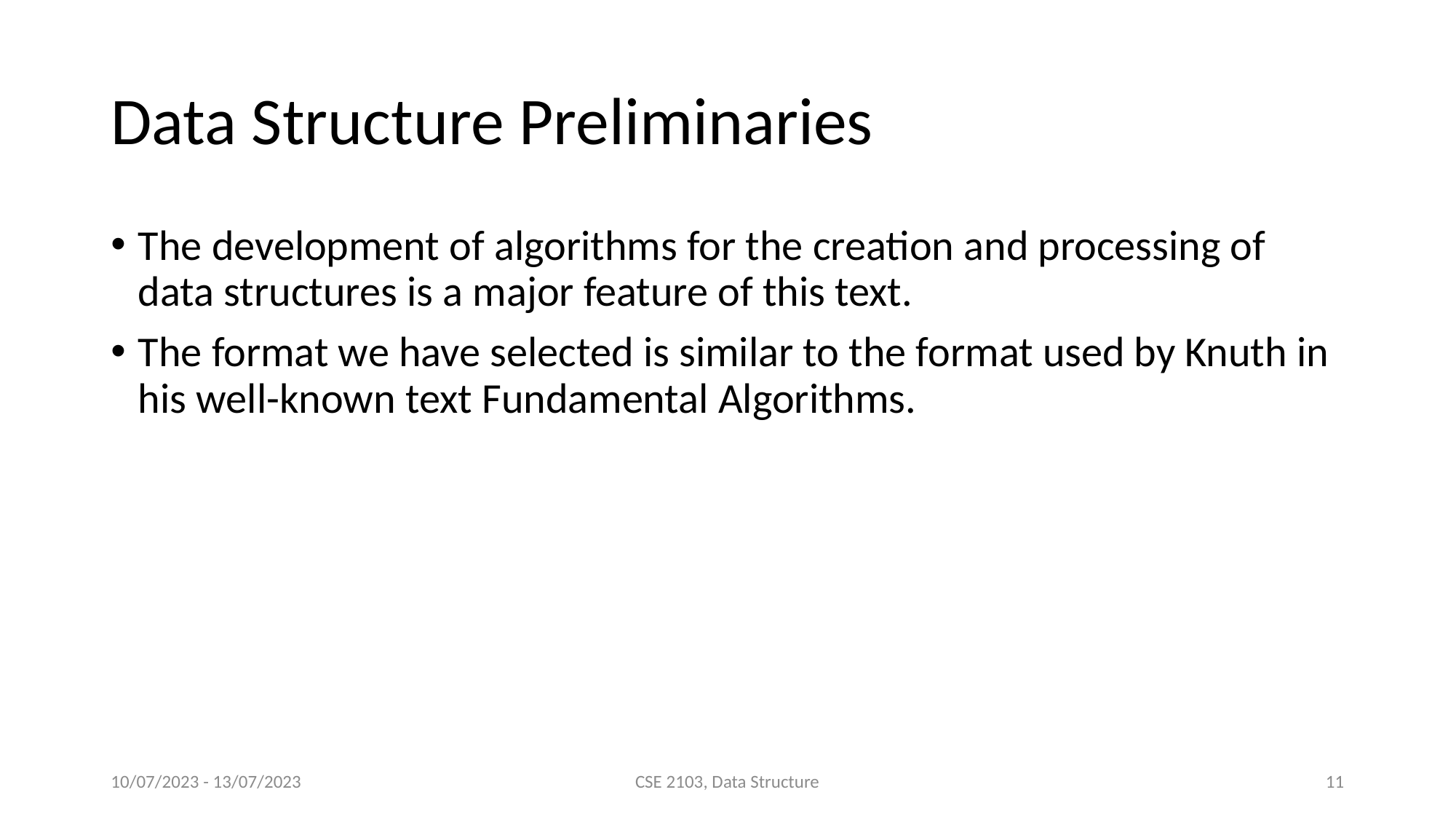

# Data Structure Preliminaries
The development of algorithms for the creation and processing of data structures is a major feature of this text.
The format we have selected is similar to the format used by Knuth in his well-known text Fundamental Algorithms.
10/07/2023 - 13/07/2023
CSE 2103, Data Structure
11